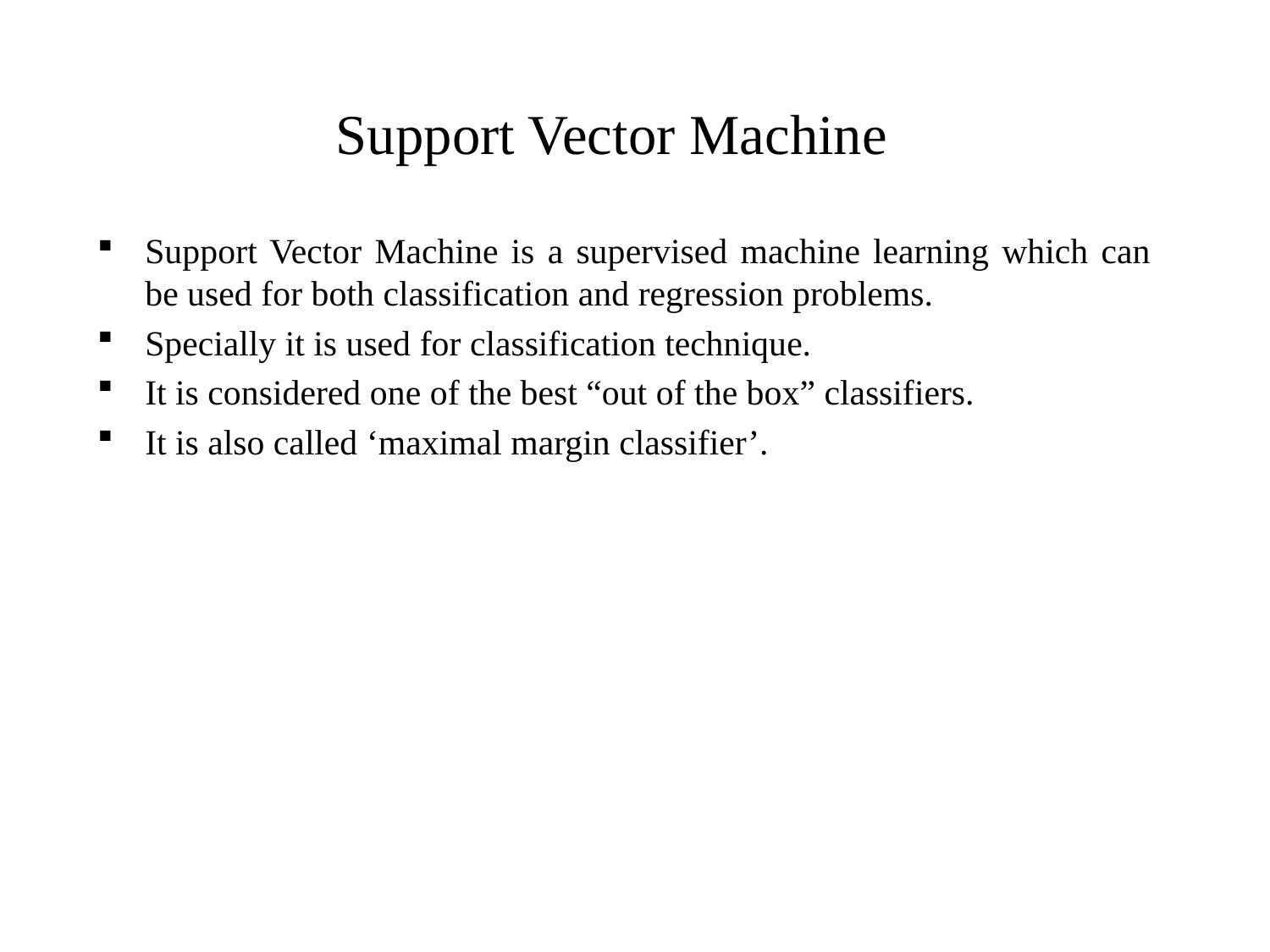

# Support Vector Machine
Support Vector Machine is a supervised machine learning which can be used for both classification and regression problems.
Specially it is used for classification technique.
It is considered one of the best “out of the box” classifiers.
It is also called ‘maximal margin classifier’.